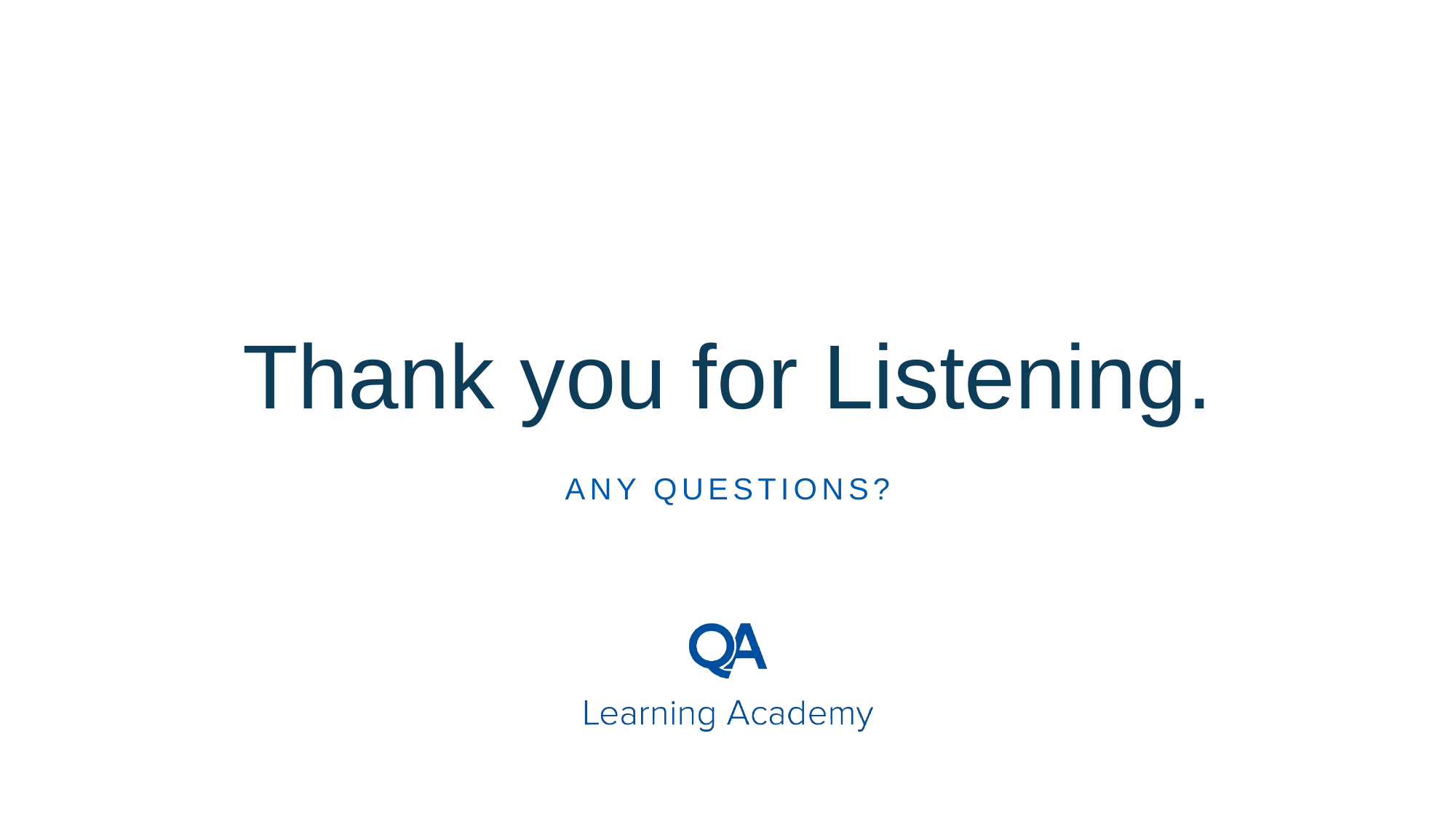

# Thank you for Listening.
Any questions?